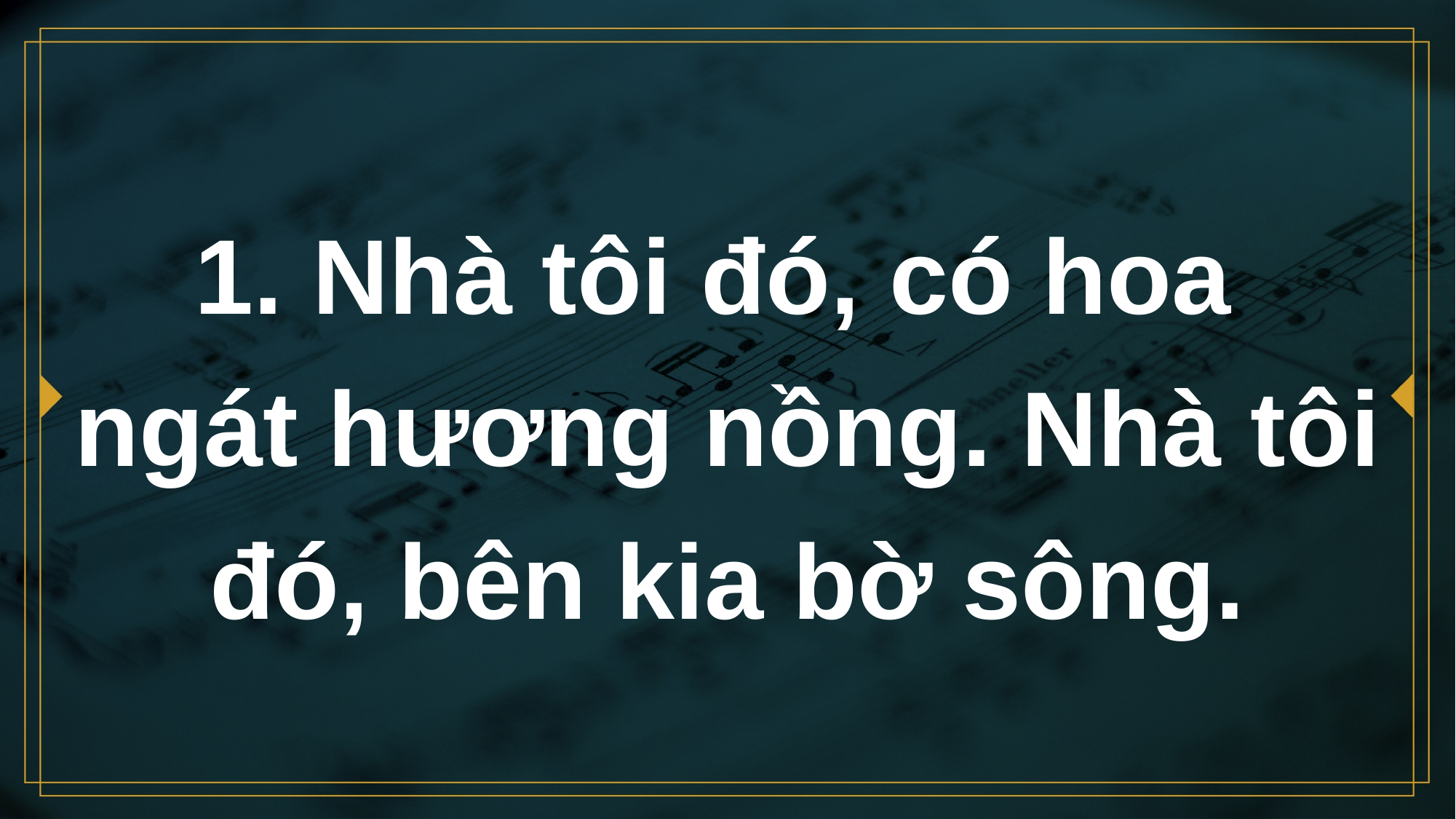

# 1. Nhà tôi đó, có hoa ngát hương nồng. Nhà tôi đó, bên kia bờ sông.